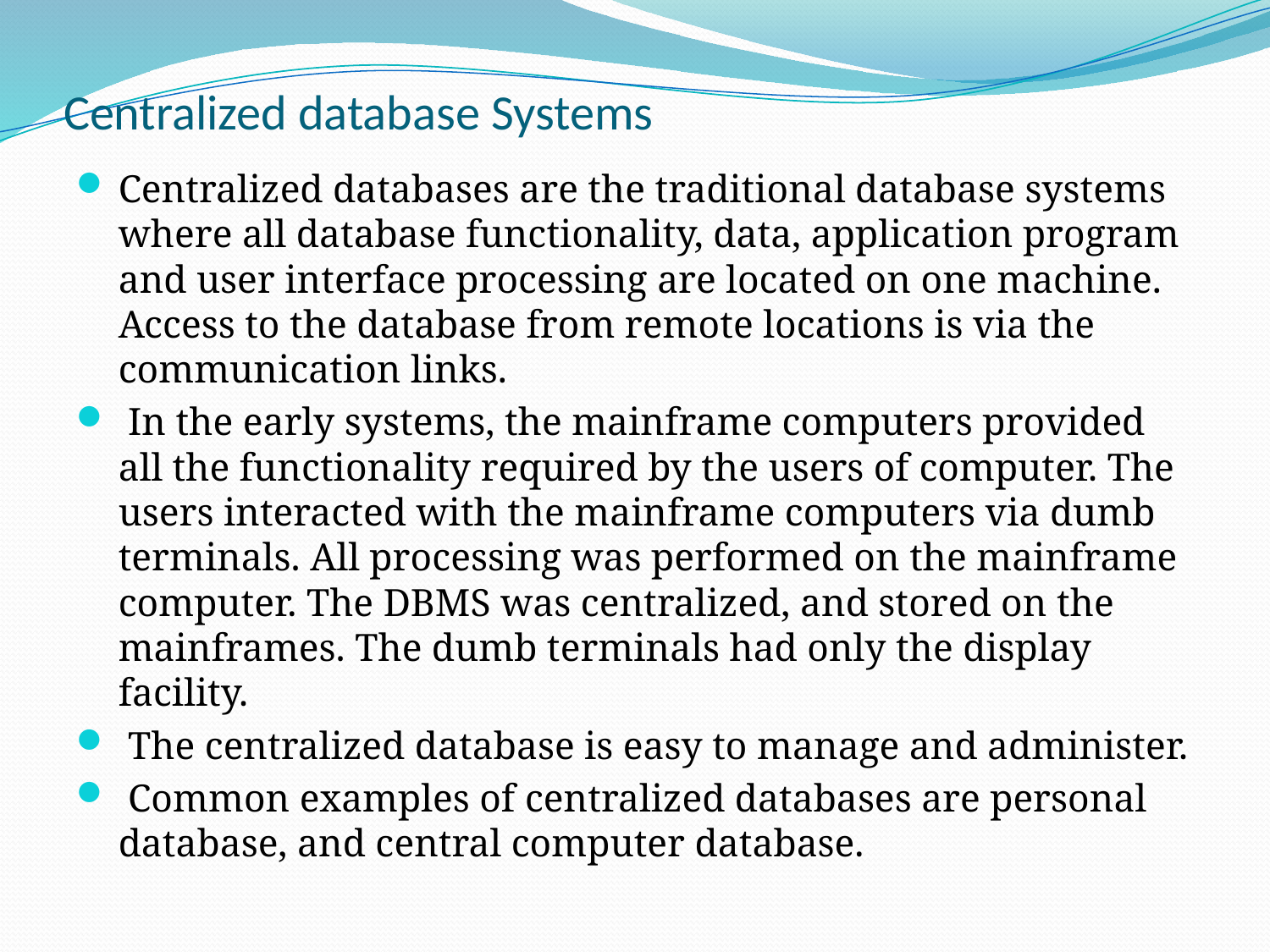

# Centralized database Systems
Centralized databases are the traditional database systems where all database functionality, data, application program and user interface processing are located on one machine. Access to the database from remote locations is via the communication links.
 In the early systems, the mainframe computers provided all the functionality required by the users of computer. The users interacted with the mainframe computers via dumb terminals. All processing was performed on the mainframe computer. The DBMS was centralized, and stored on the mainframes. The dumb terminals had only the display facility.
 The centralized database is easy to manage and administer.
 Common examples of centralized databases are personal database, and central computer database.